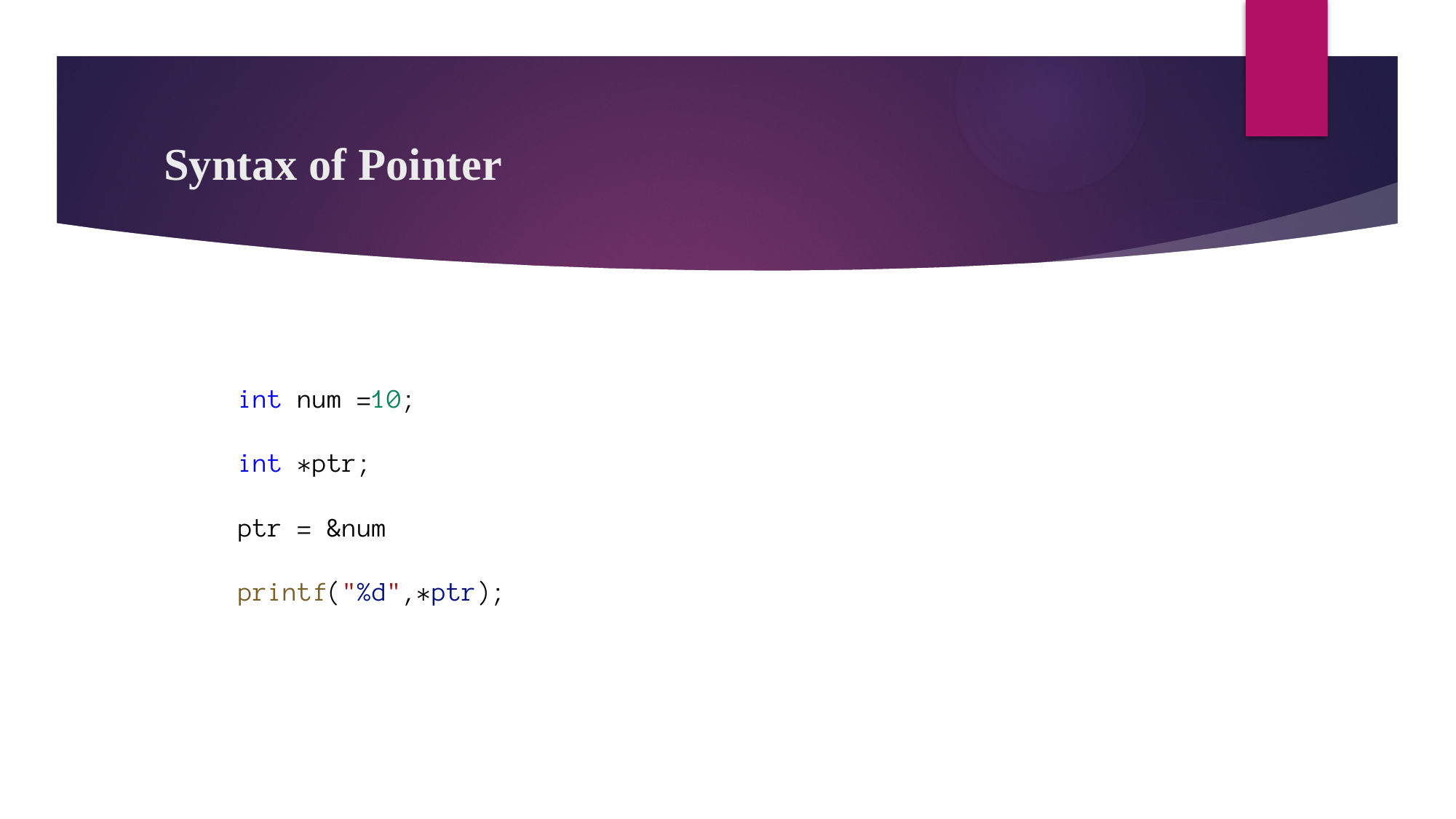

# Syntax of Pointer

      int num =10;
      int *ptr;
      ptr = &num
      printf("%d",*ptr);